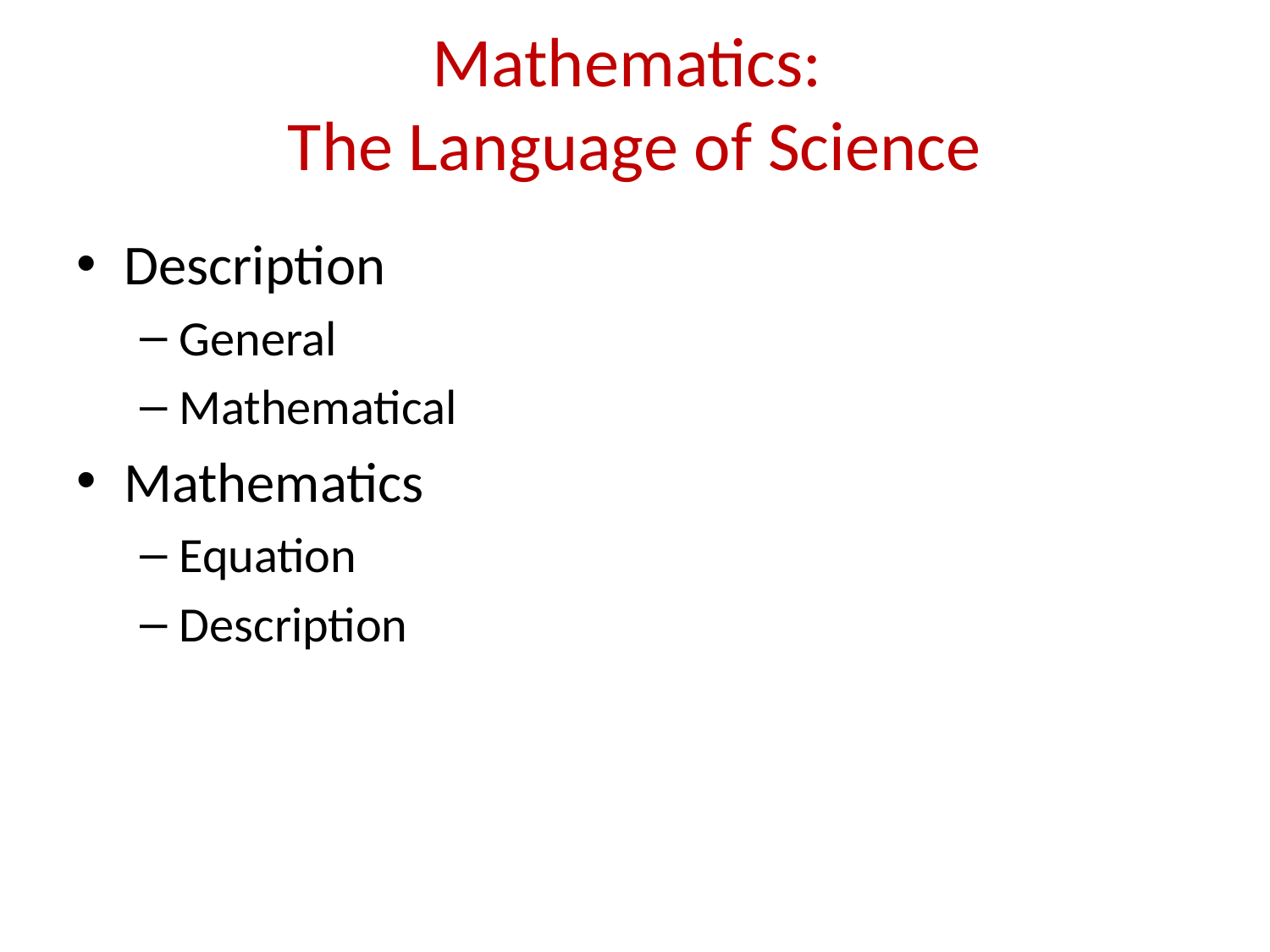

# Mathematics: The Language of Science
Description
General
Mathematical
Mathematics
Equation
Description